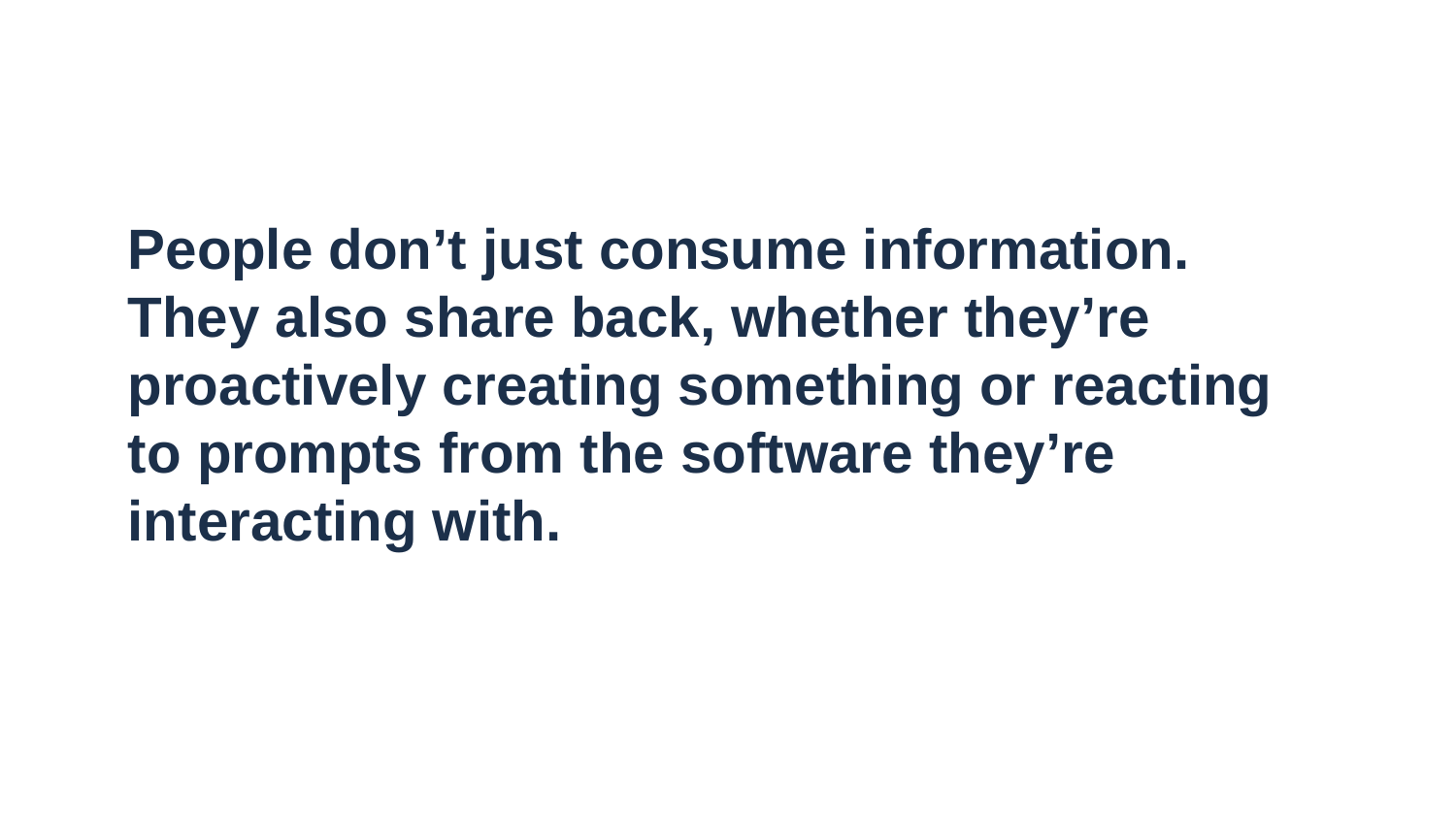

# People don’t just consume information. They also share back, whether they’re proactively creating something or reacting to prompts from the software they’re interacting with.